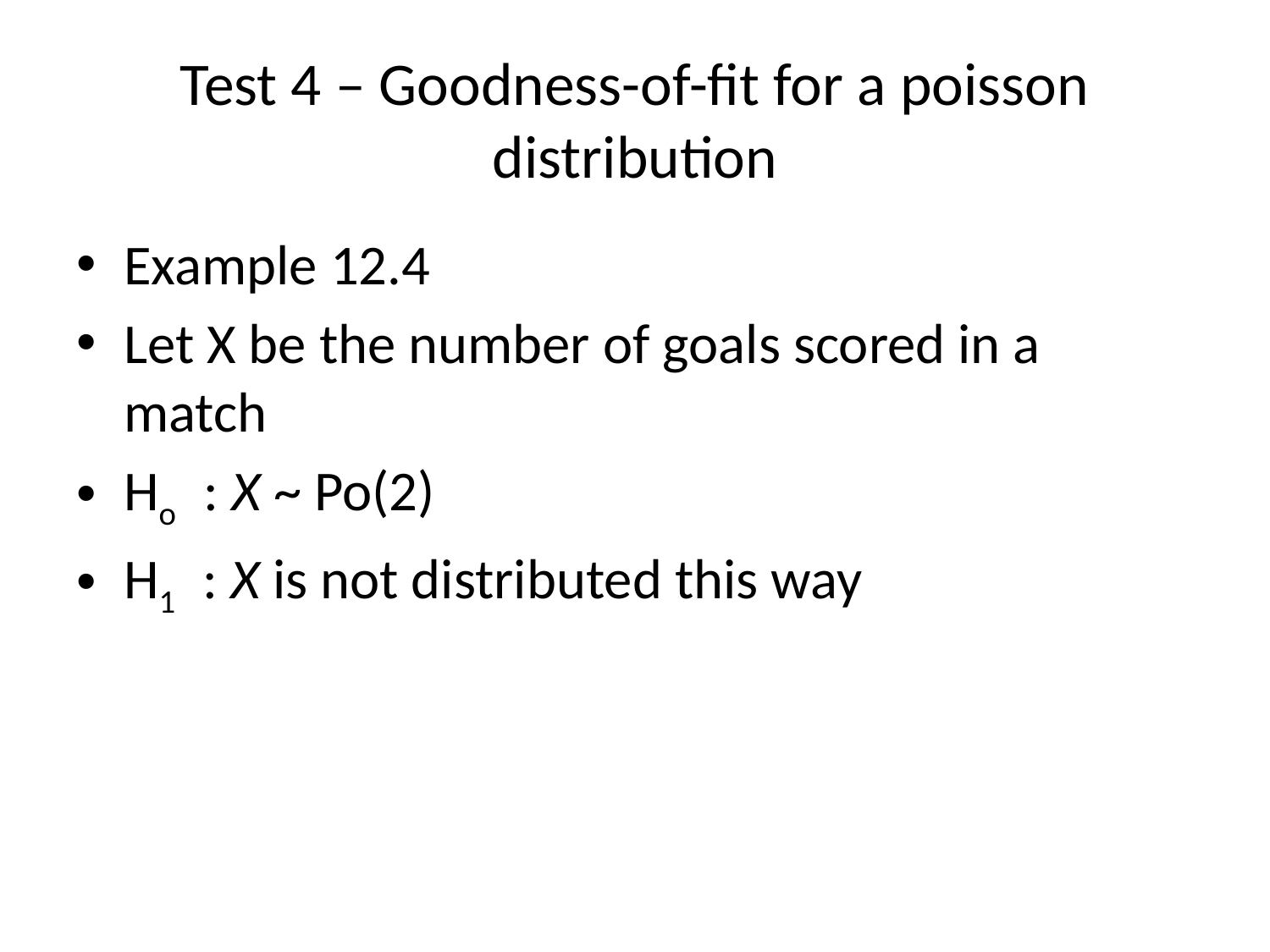

# Test 4 – Goodness-of-fit for a poisson distribution
Example 12.4
Let X be the number of goals scored in a match
Ho   : X ~ Po(2)
H1   : X is not distributed this way